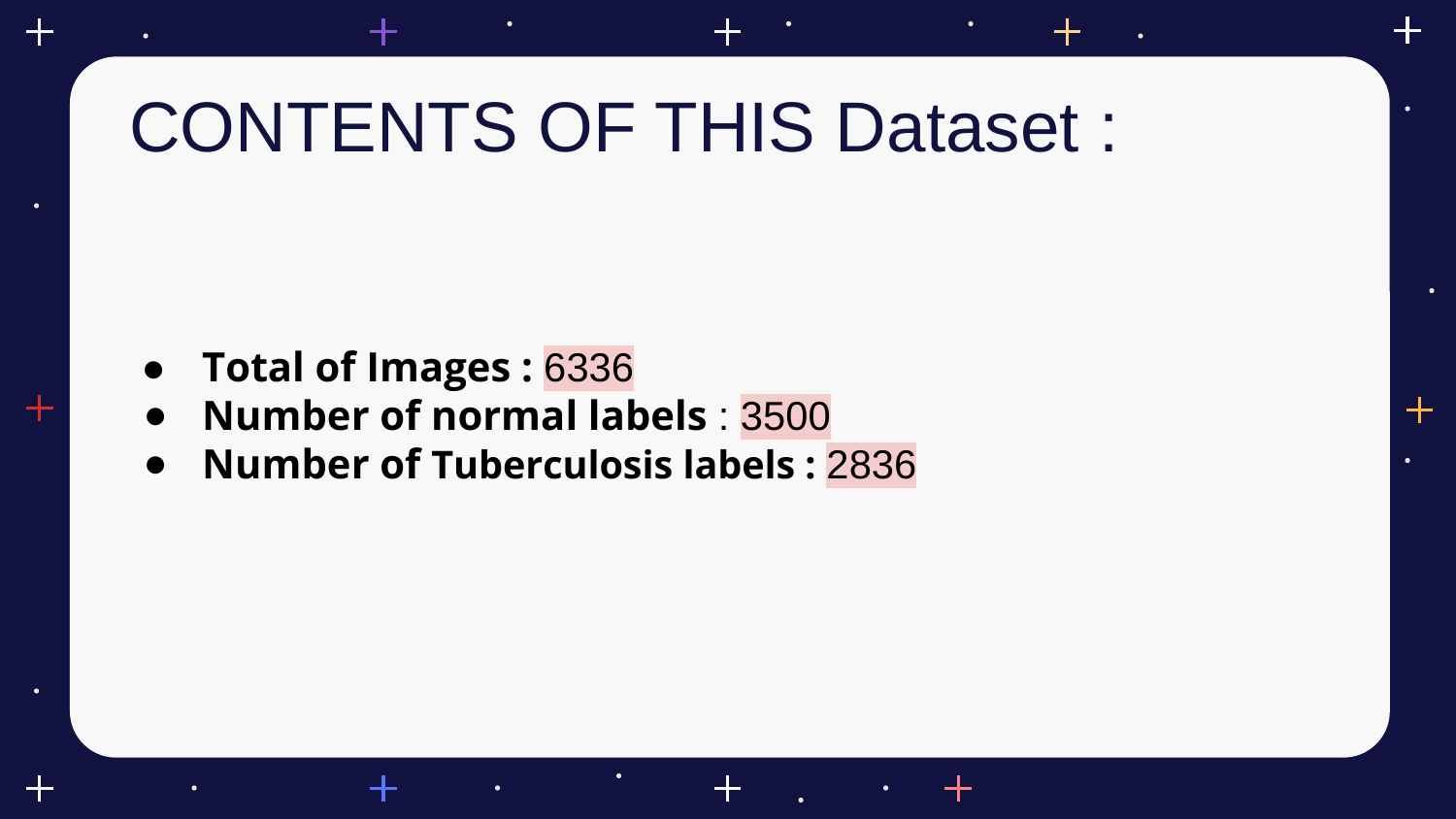

# CONTENTS OF THIS Dataset :

Total of Images : 6336
Number of normal labels : 3500
Number of Tuberculosis labels : 2836